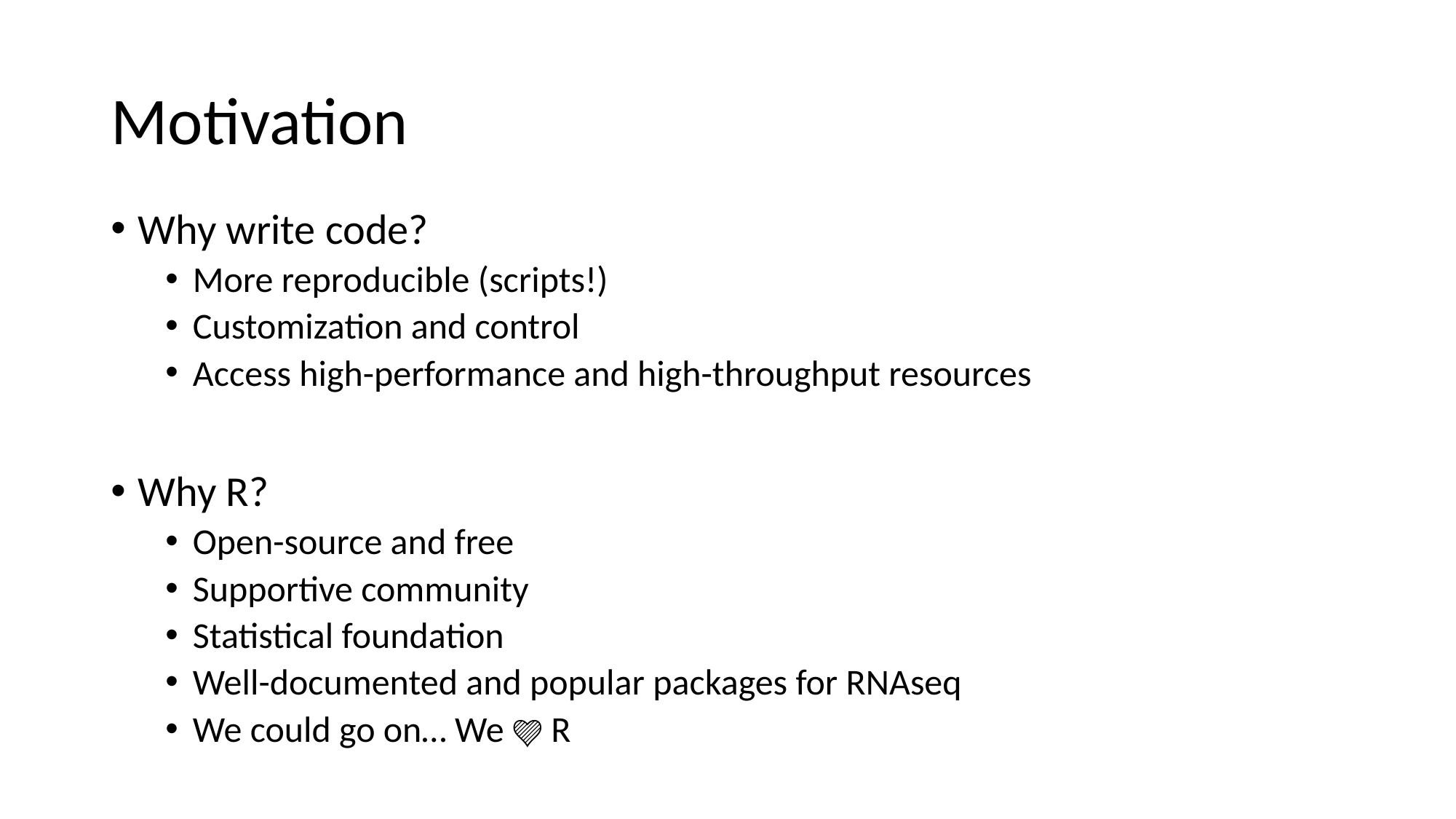

# Motivation
Why write code?
More reproducible (scripts!)
Customization and control
Access high-performance and high-throughput resources

Why R?
Open-source and free
Supportive community
Statistical foundation
Well-documented and popular packages for RNAseq
We could go on… We 💜 R